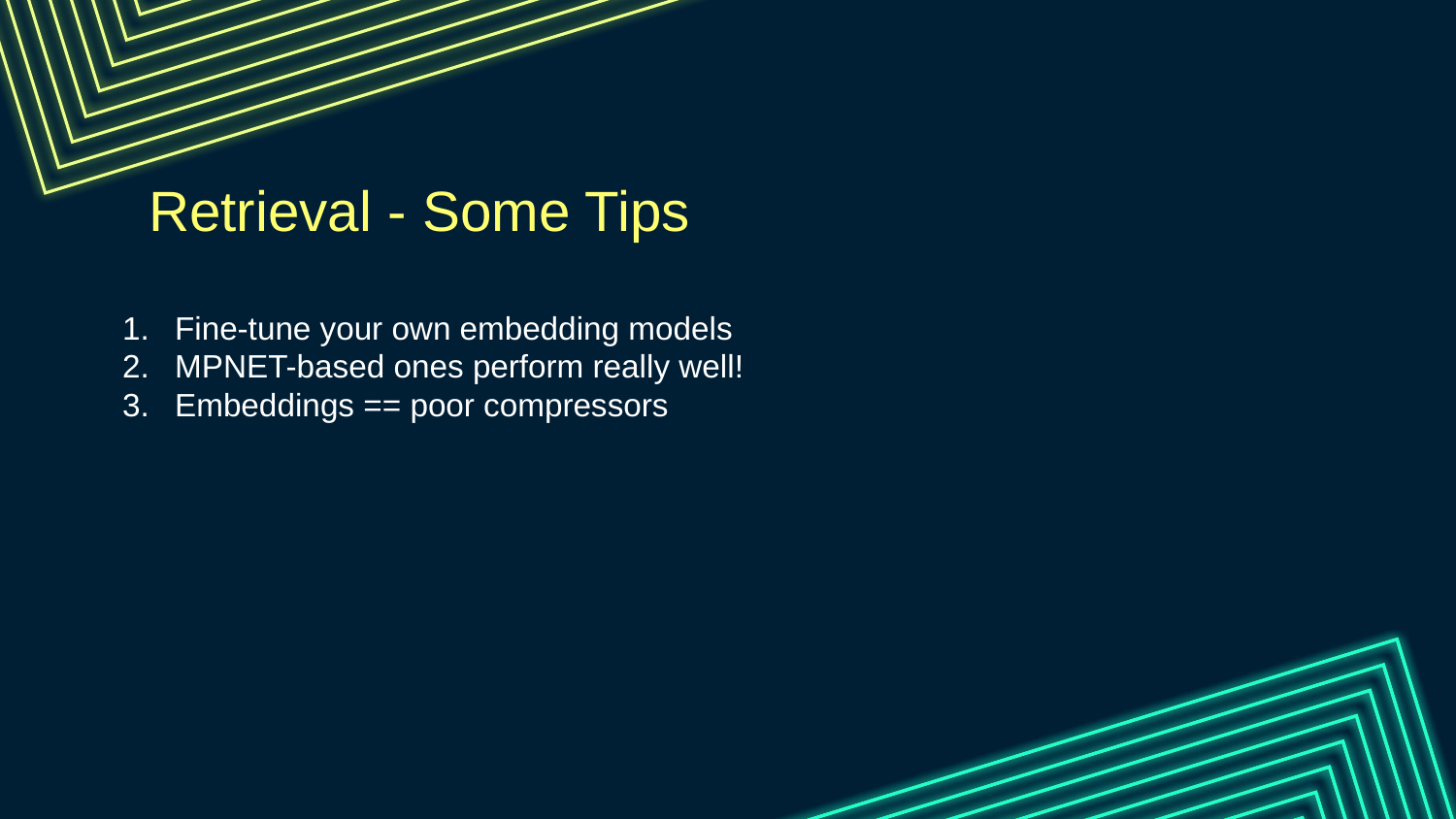

# Retrieval - Some Tips

Fine-tune your own embedding models
MPNET-based ones perform really well!
Embeddings == poor compressors